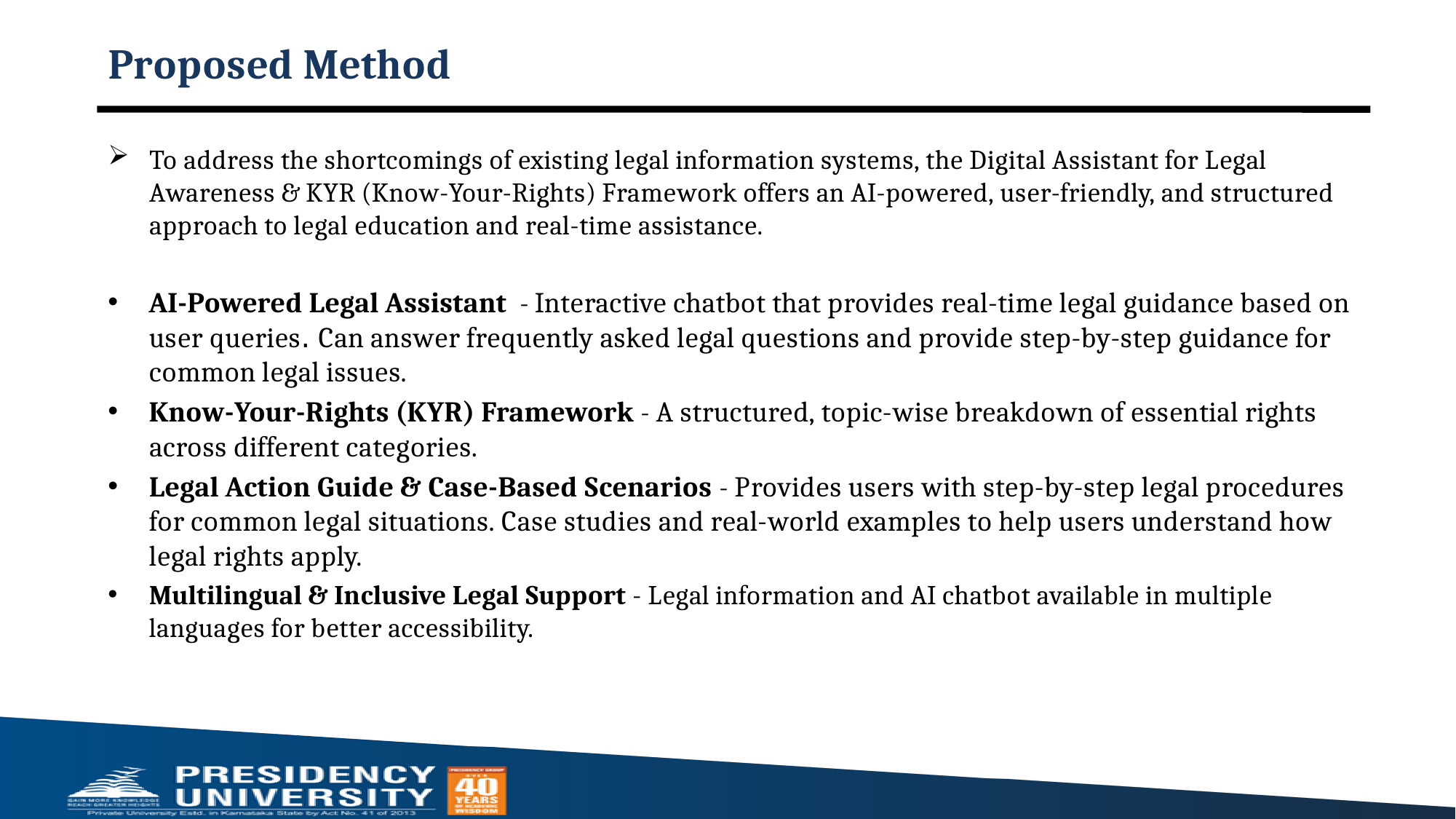

# Proposed Method
To address the shortcomings of existing legal information systems, the Digital Assistant for Legal Awareness & KYR (Know-Your-Rights) Framework offers an AI-powered, user-friendly, and structured approach to legal education and real-time assistance.

AI-Powered Legal Assistant  - Interactive chatbot that provides real-time legal guidance based on user queries. Can answer frequently asked legal questions and provide step-by-step guidance for common legal issues.
Know-Your-Rights (KYR) Framework - A structured, topic-wise breakdown of essential rights across different categories.
Legal Action Guide & Case-Based Scenarios - Provides users with step-by-step legal procedures for common legal situations. Case studies and real-world examples to help users understand how legal rights apply.
Multilingual & Inclusive Legal Support - Legal information and AI chatbot available in multiple languages for better accessibility.